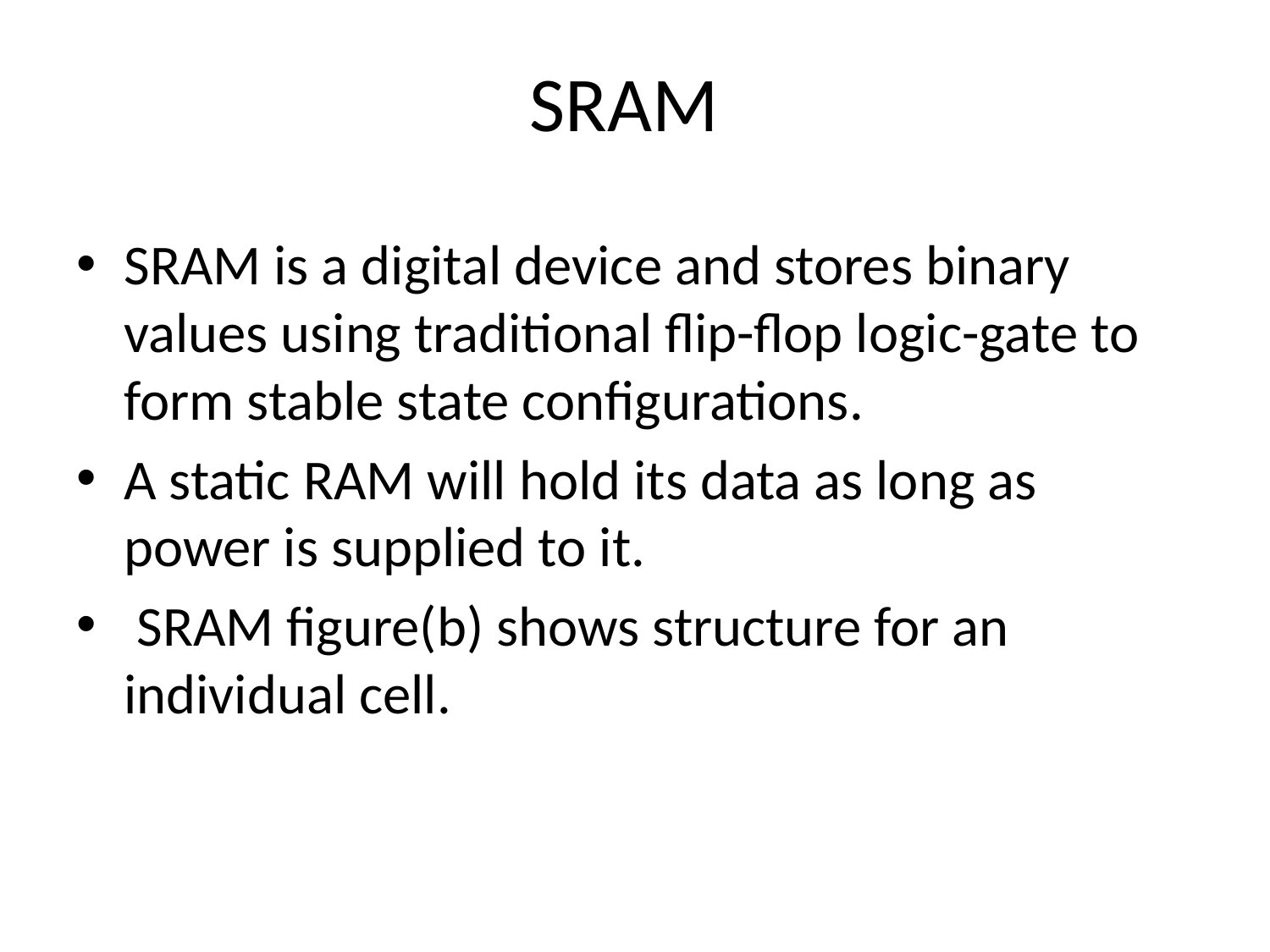

# SRAM
SRAM is a digital device and stores binary values using traditional flip-flop logic-gate to form stable state configurations.
A static RAM will hold its data as long as power is supplied to it.
 SRAM figure(b) shows structure for an individual cell.